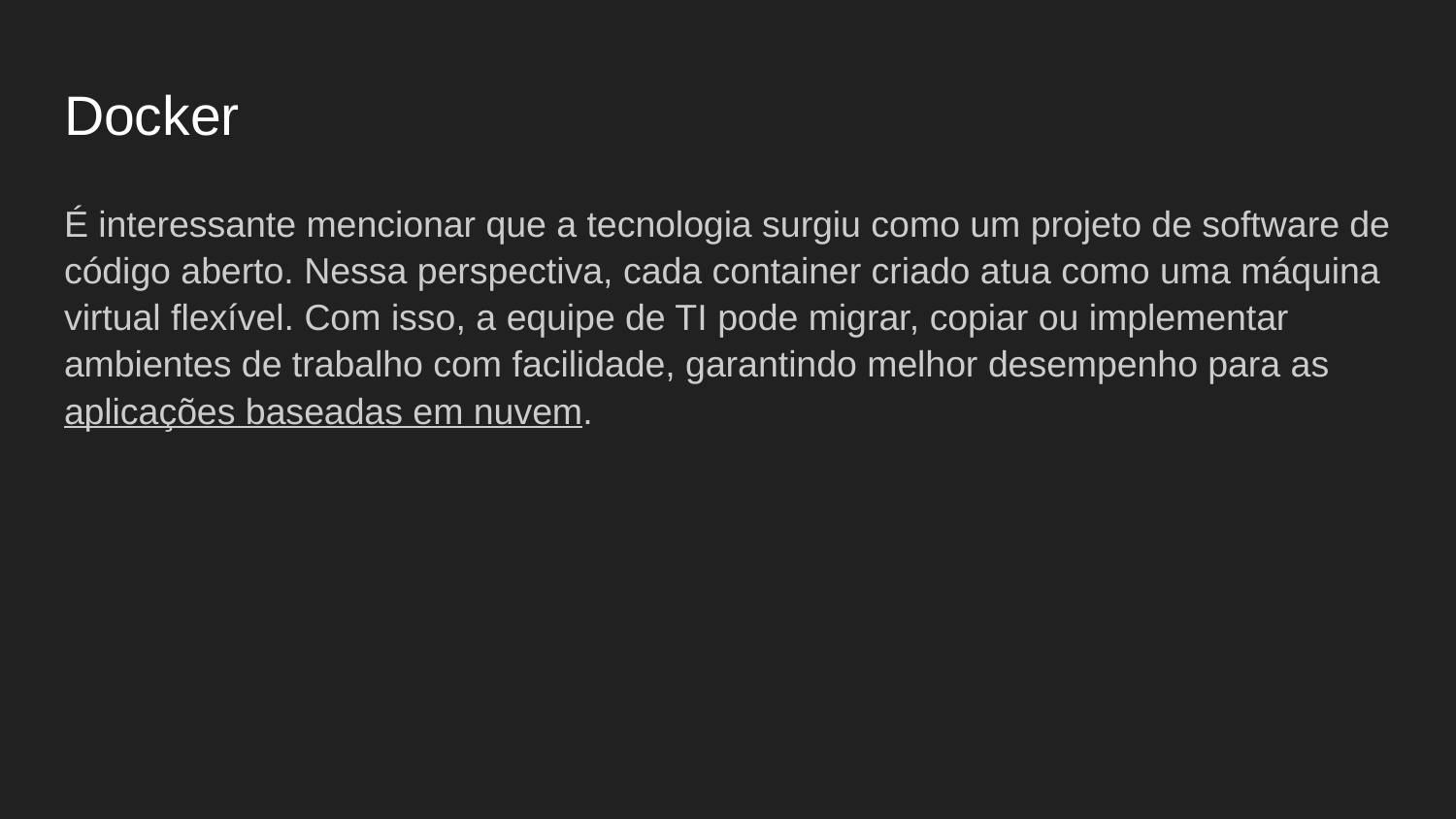

# Docker

É interessante mencionar que a tecnologia surgiu como um projeto de software de código aberto. Nessa perspectiva, cada container criado atua como uma máquina virtual flexível. Com isso, a equipe de TI pode migrar, copiar ou implementar ambientes de trabalho com facilidade, garantindo melhor desempenho para as aplicações baseadas em nuvem.